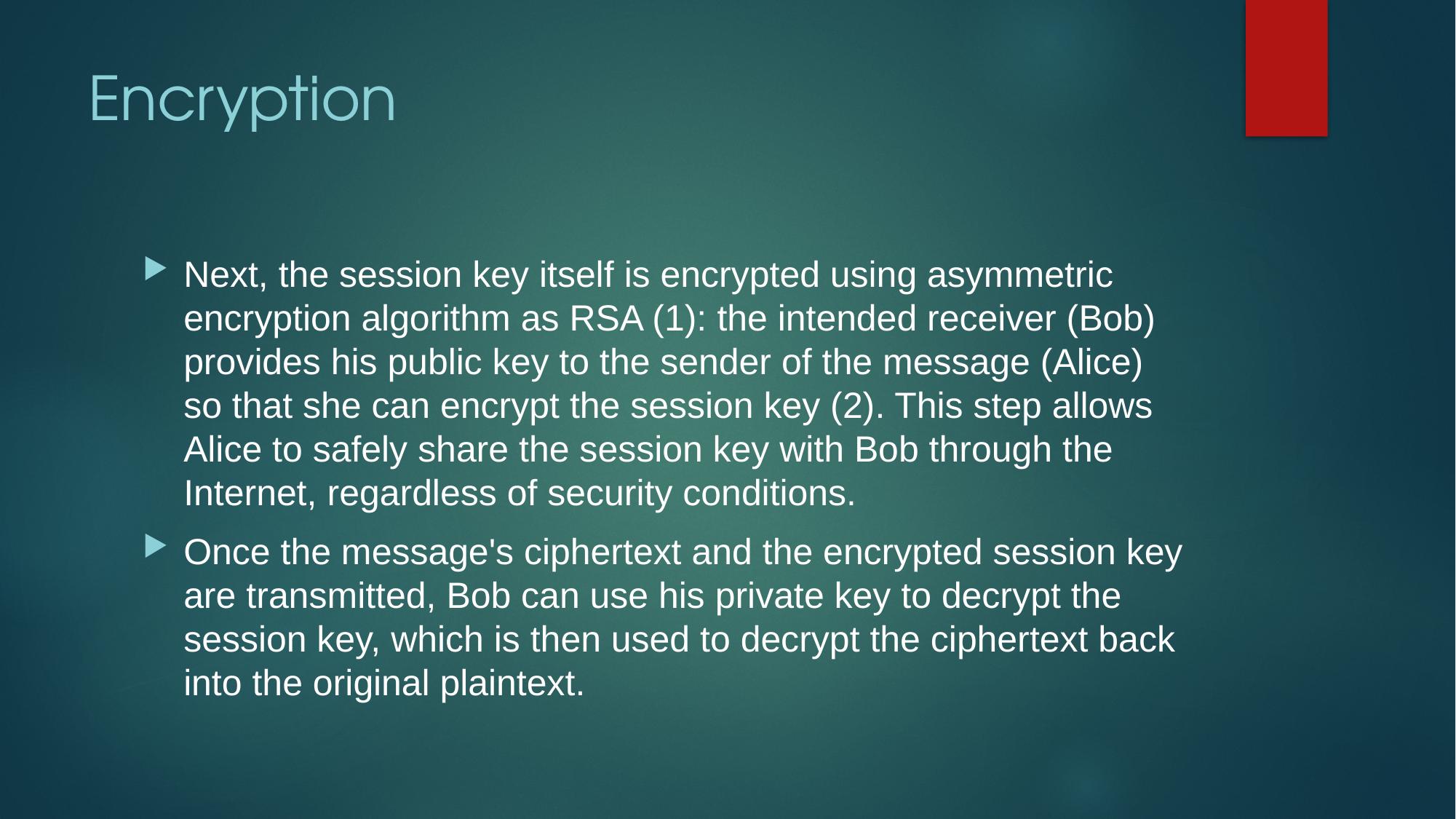

# Encryption
Next, the session key itself is encrypted using asymmetric encryption algorithm as RSA (1): the intended receiver (Bob) provides his public key to the sender of the message (Alice) so that she can encrypt the session key (2). This step allows Alice to safely share the session key with Bob through the Internet, regardless of security conditions.
Once the message's ciphertext and the encrypted session key are transmitted, Bob can use his private key to decrypt the session key, which is then used to decrypt the ciphertext back into the original plaintext.